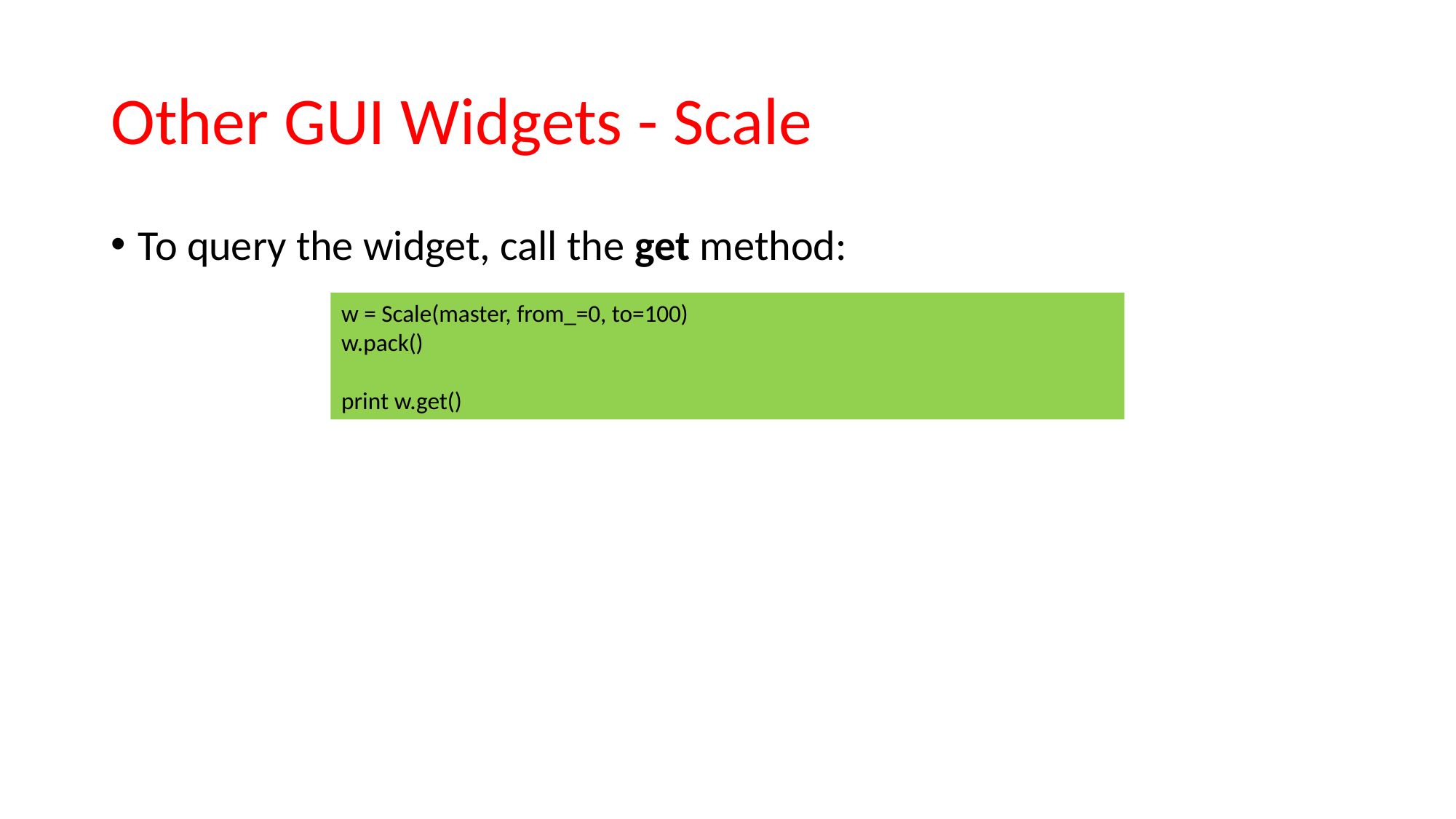

# Other GUI Widgets - Scale
To query the widget, call the get method:
w = Scale(master, from_=0, to=100)
w.pack()

print w.get()